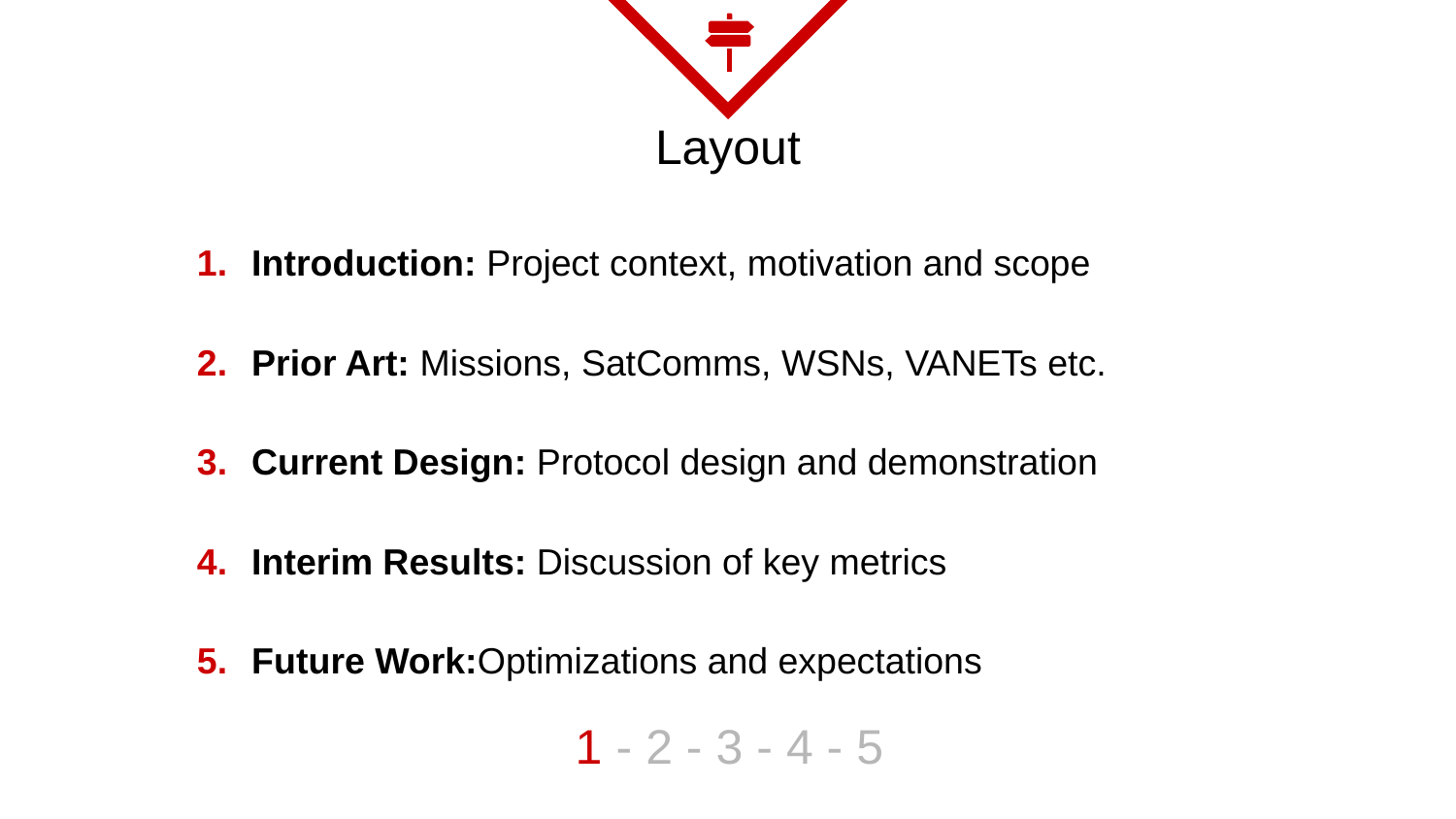

# Layout
Introduction: Project context, motivation and scope
Prior Art: Missions, SatComms, WSNs, VANETs etc.
Current Design: Protocol design and demonstration
Interim Results: Discussion of key metrics
Future Work:Optimizations and expectations
1 - 2 - 3 - 4 - 5